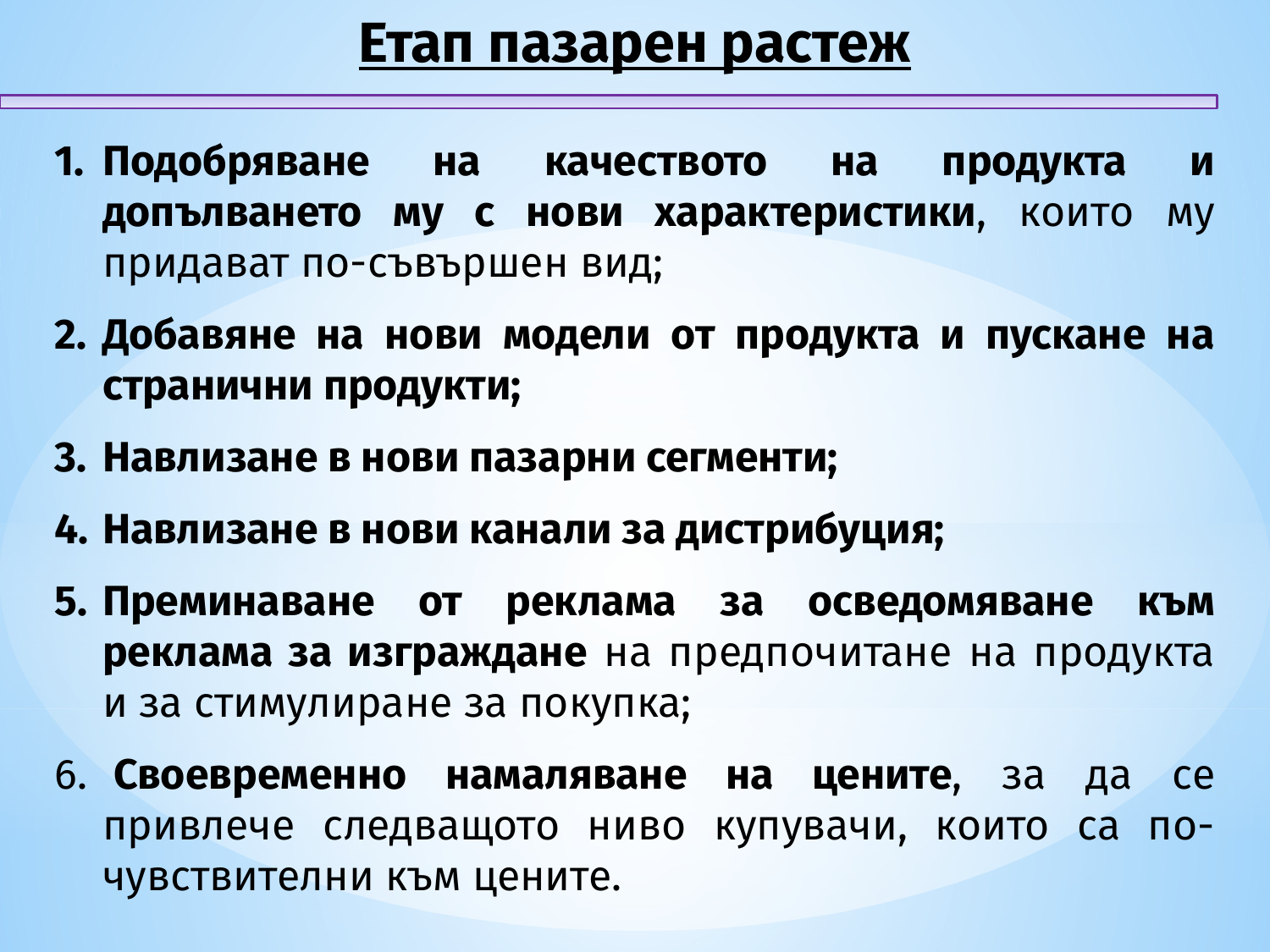

Етап пазарен растеж

Подобряване на качеството на продукта и допълването му с нови характеристики, които му придават по-съвършен вид;
Добавяне на нови модели от продукта и пускане на странични продукти;
Навлизане в нови пазарни сегменти;
Навлизане в нови канали за дистрибуция;
Преминаване от реклама за осведомяване към реклама за изграждане на предпочитане на продукта и за стимулиране за покупка;
 Своевременно намаляване на цените, за да се привлече следващото ниво купувачи, които са по-чувствителни към цените.